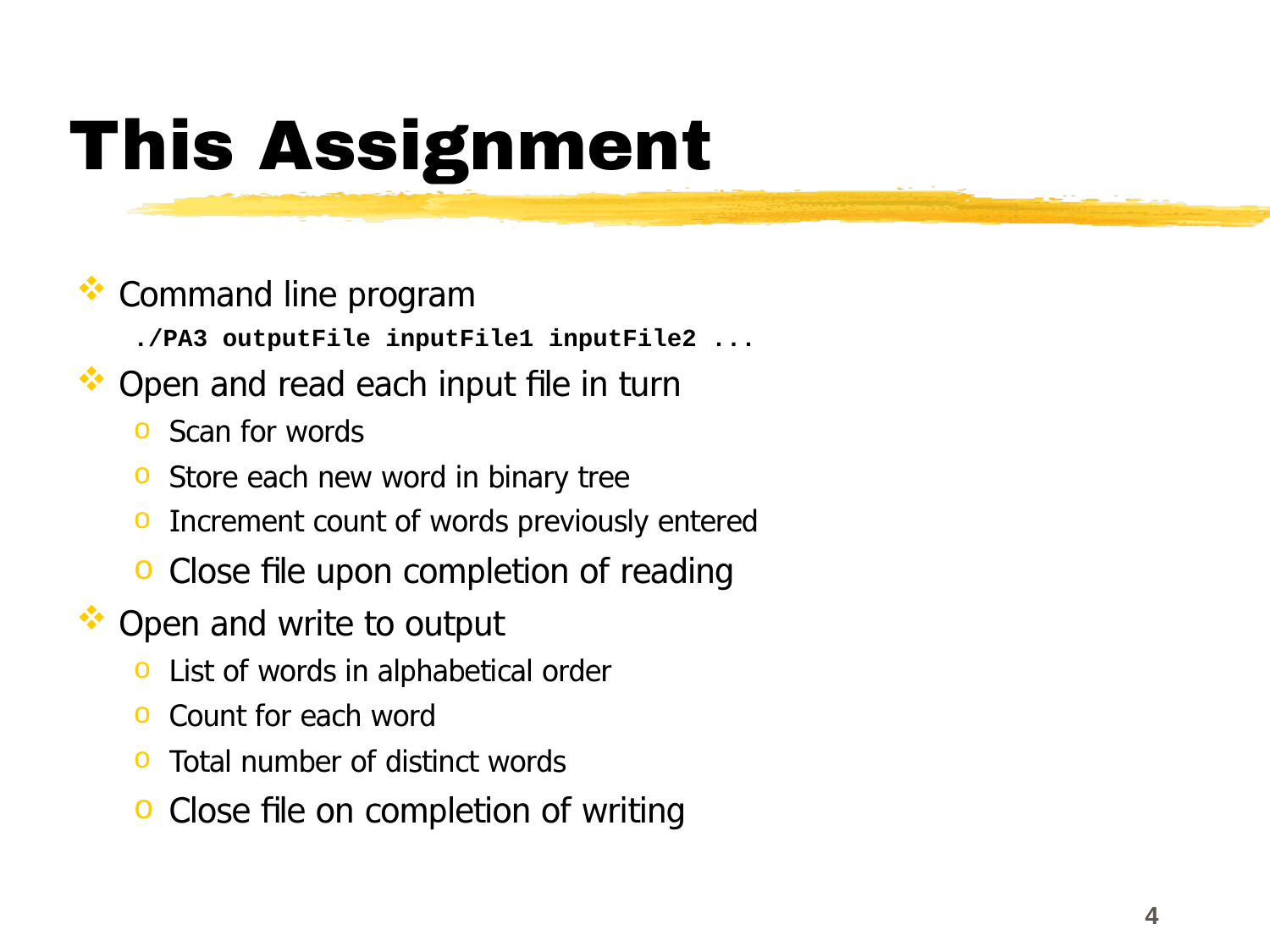

# This Assignment
Command line program
./PA3 outputFile inputFile1 inputFile2 ...
Open and read each input file in turn
Scan for words
Store each new word in binary tree
Increment count of words previously entered
Close file upon completion of reading
Open and write to output
List of words in alphabetical order
Count for each word
Total number of distinct words
Close file on completion of writing
4